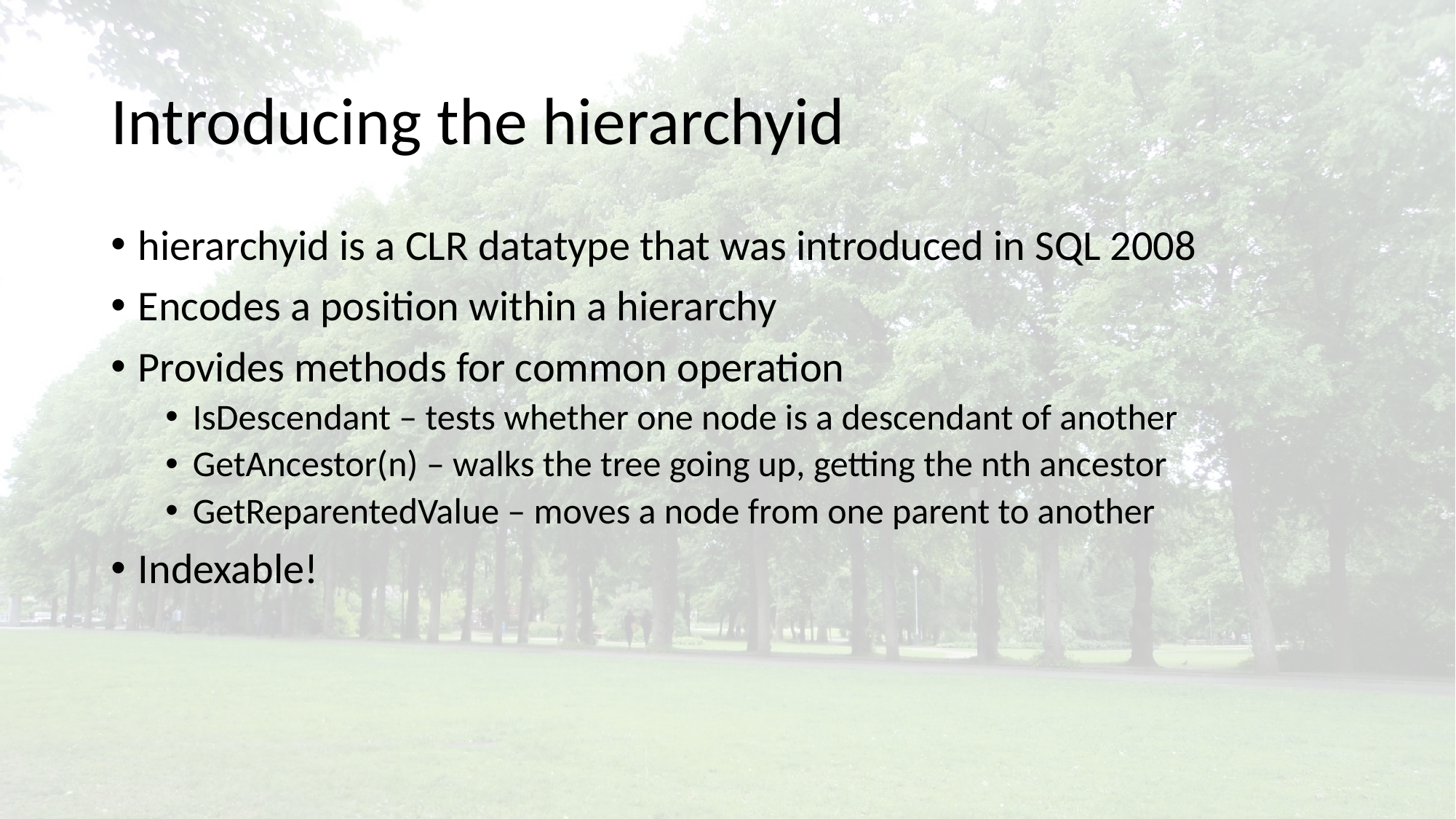

# Introducing the hierarchyid
hierarchyid is a CLR datatype that was introduced in SQL 2008
Encodes a position within a hierarchy
Provides methods for common operation
IsDescendant – tests whether one node is a descendant of another
GetAncestor(n) – walks the tree going up, getting the nth ancestor
GetReparentedValue – moves a node from one parent to another
Indexable!